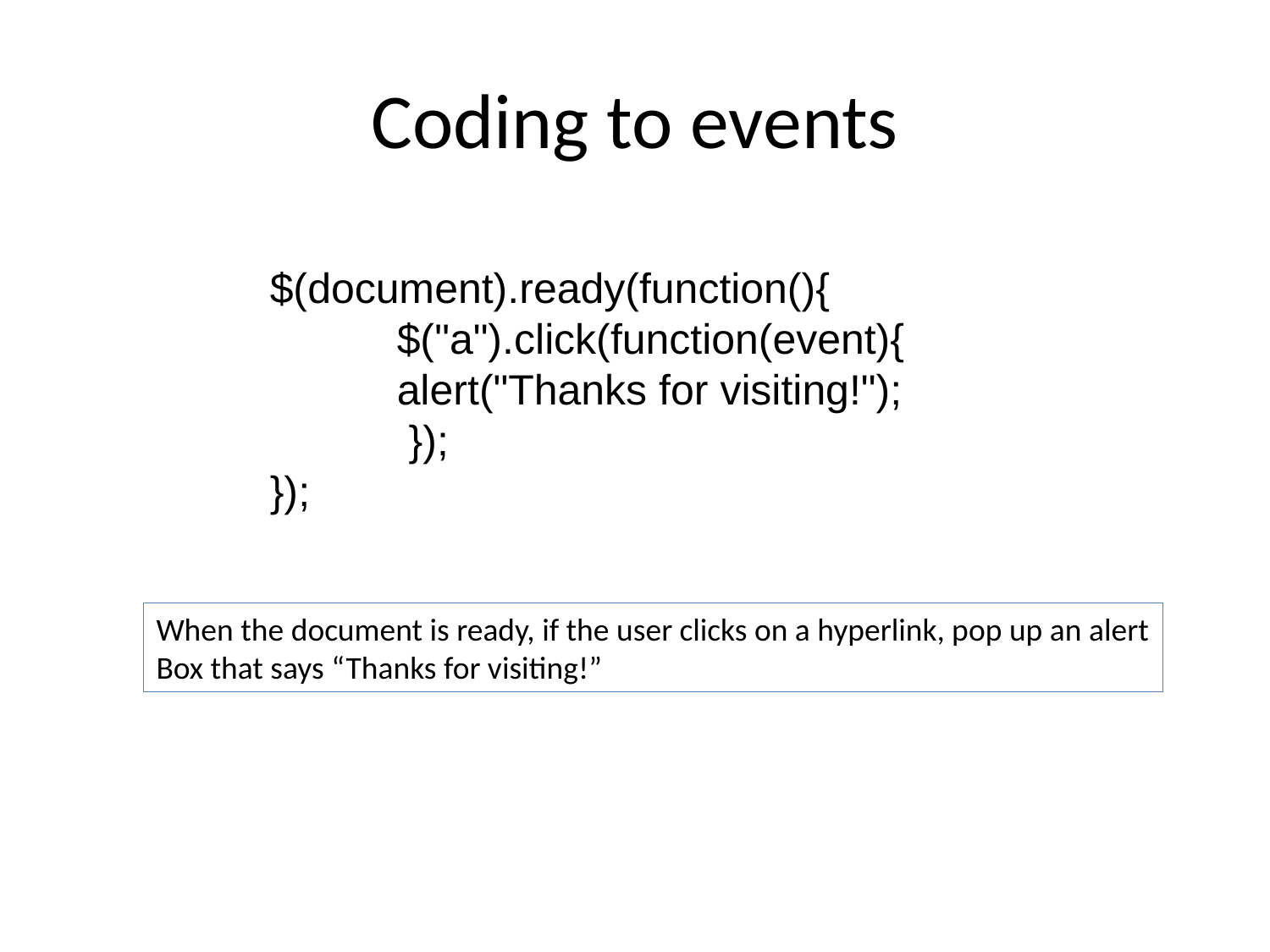

# Coding to events
$(document).ready(function(){
	$("a").click(function(event){
	alert("Thanks for visiting!");
	 });
});
When the document is ready, if the user clicks on a hyperlink, pop up an alert
Box that says “Thanks for visiting!”